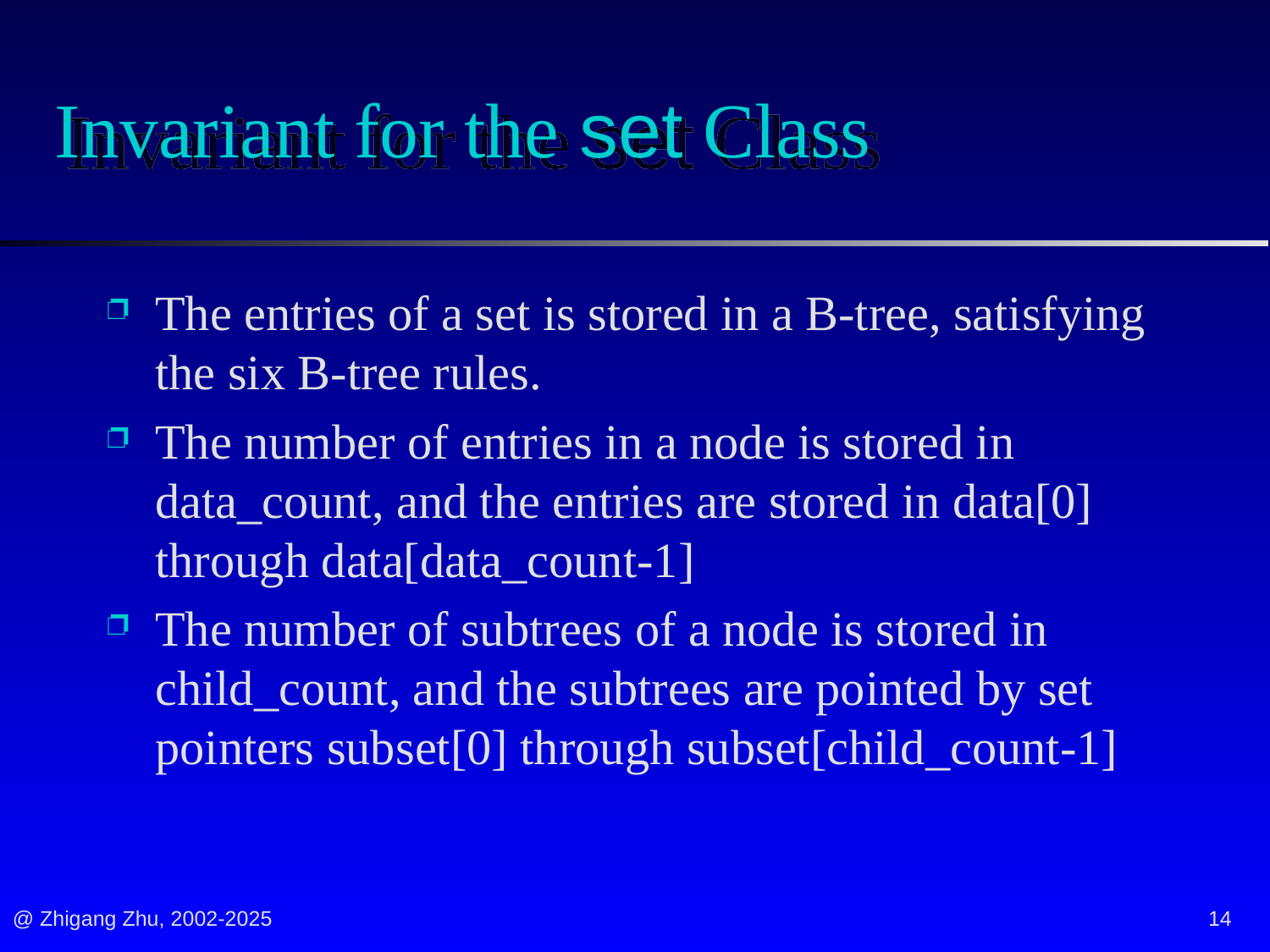

# Invariant for the set Class
The entries of a set is stored in a B-tree, satisfying the six B-tree rules.
The number of entries in a node is stored in data_count, and the entries are stored in data[0] through data[data_count-1]
The number of subtrees of a node is stored in child_count, and the subtrees are pointed by set pointers subset[0] through subset[child_count-1]